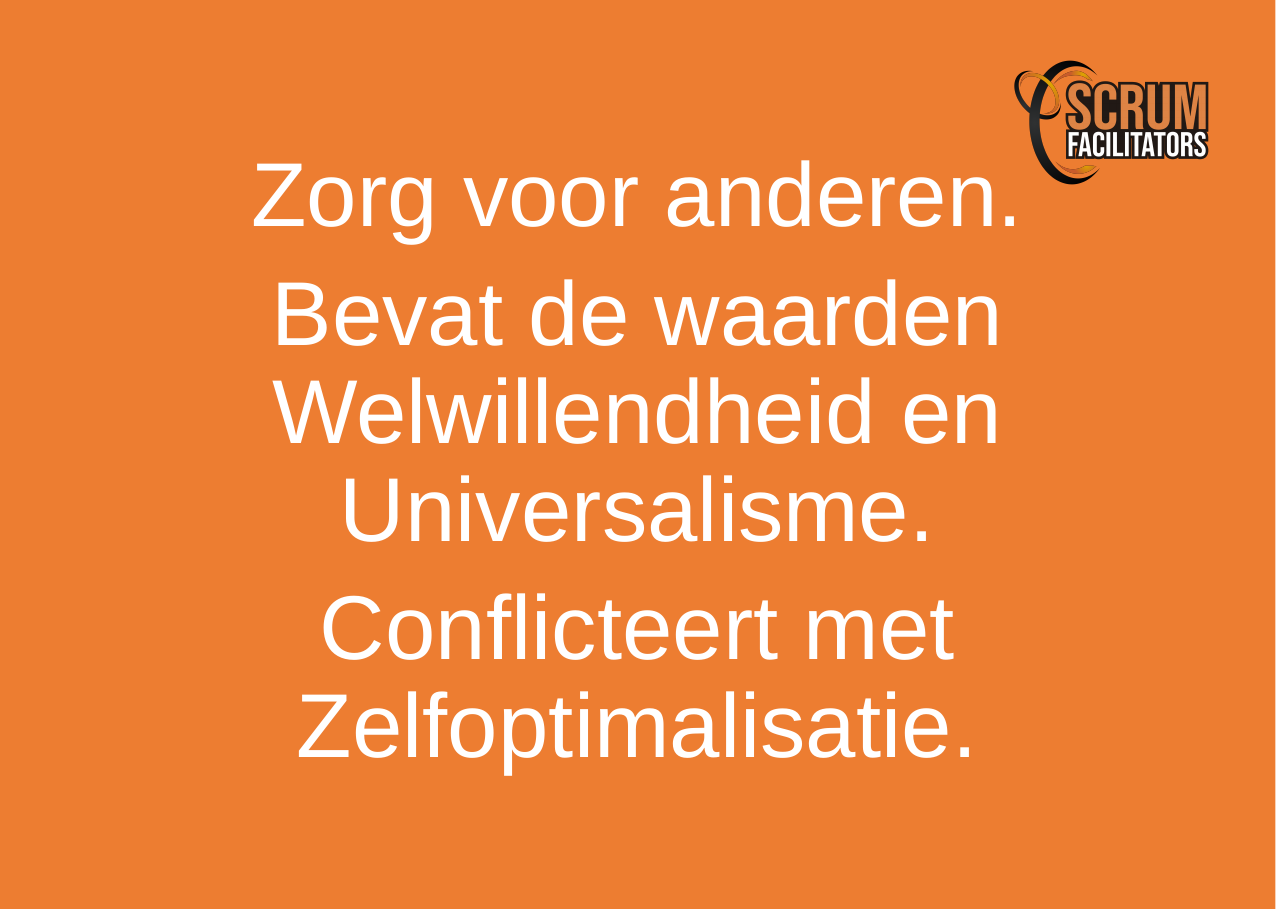

Zorg voor anderen.
Bevat de waarden Welwillendheid en Universalisme.
Conflicteert met Zelfoptimalisatie.